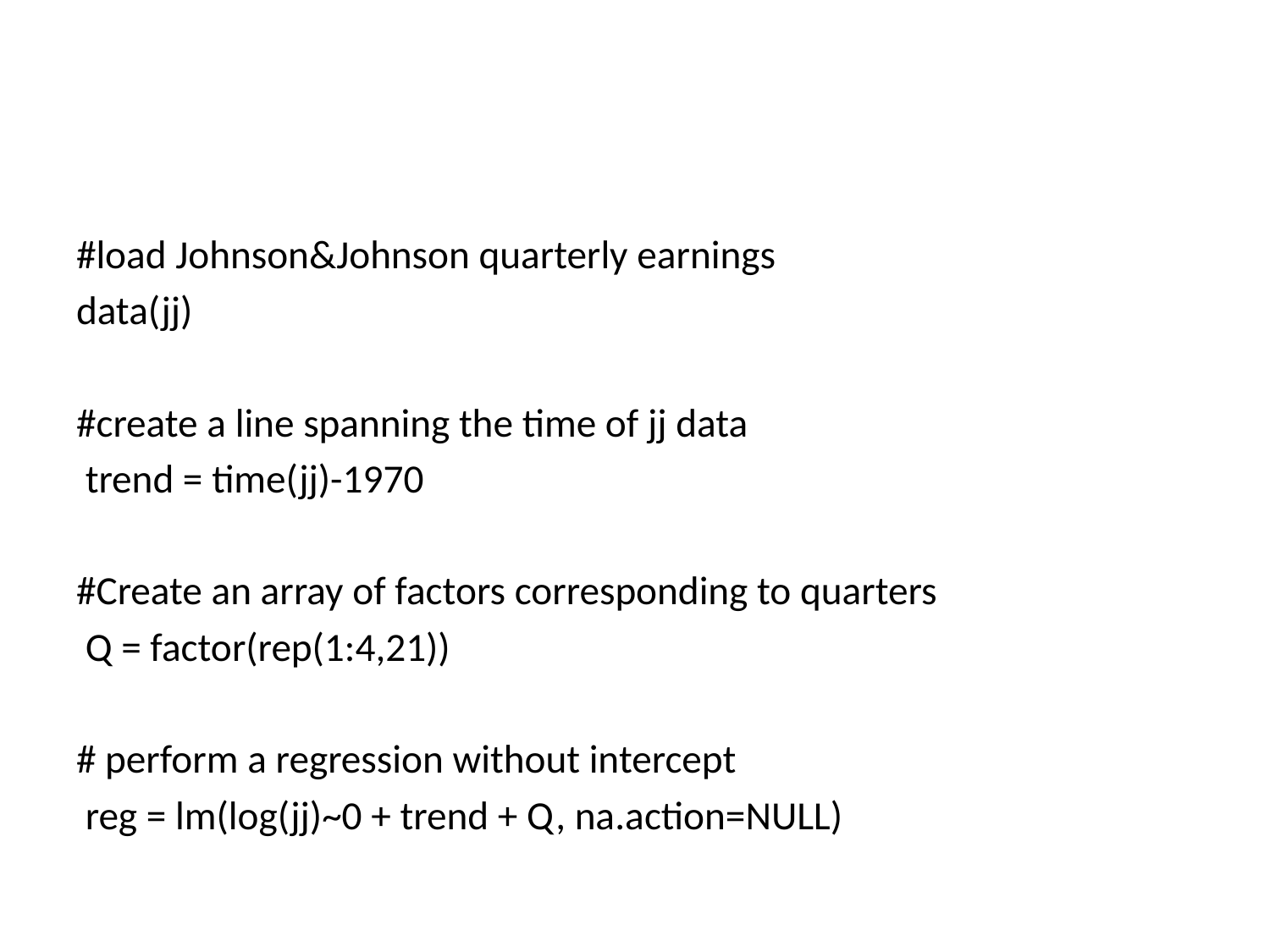

#
#load Johnson&Johnson quarterly earnings
data(jj)

#create a line spanning the time of jj data
 trend = time(jj)-1970

#Create an array of factors corresponding to quarters
 Q = factor(rep(1:4,21))

# perform a regression without intercept
 reg = lm(log(jj)~0 + trend + Q, na.action=NULL)